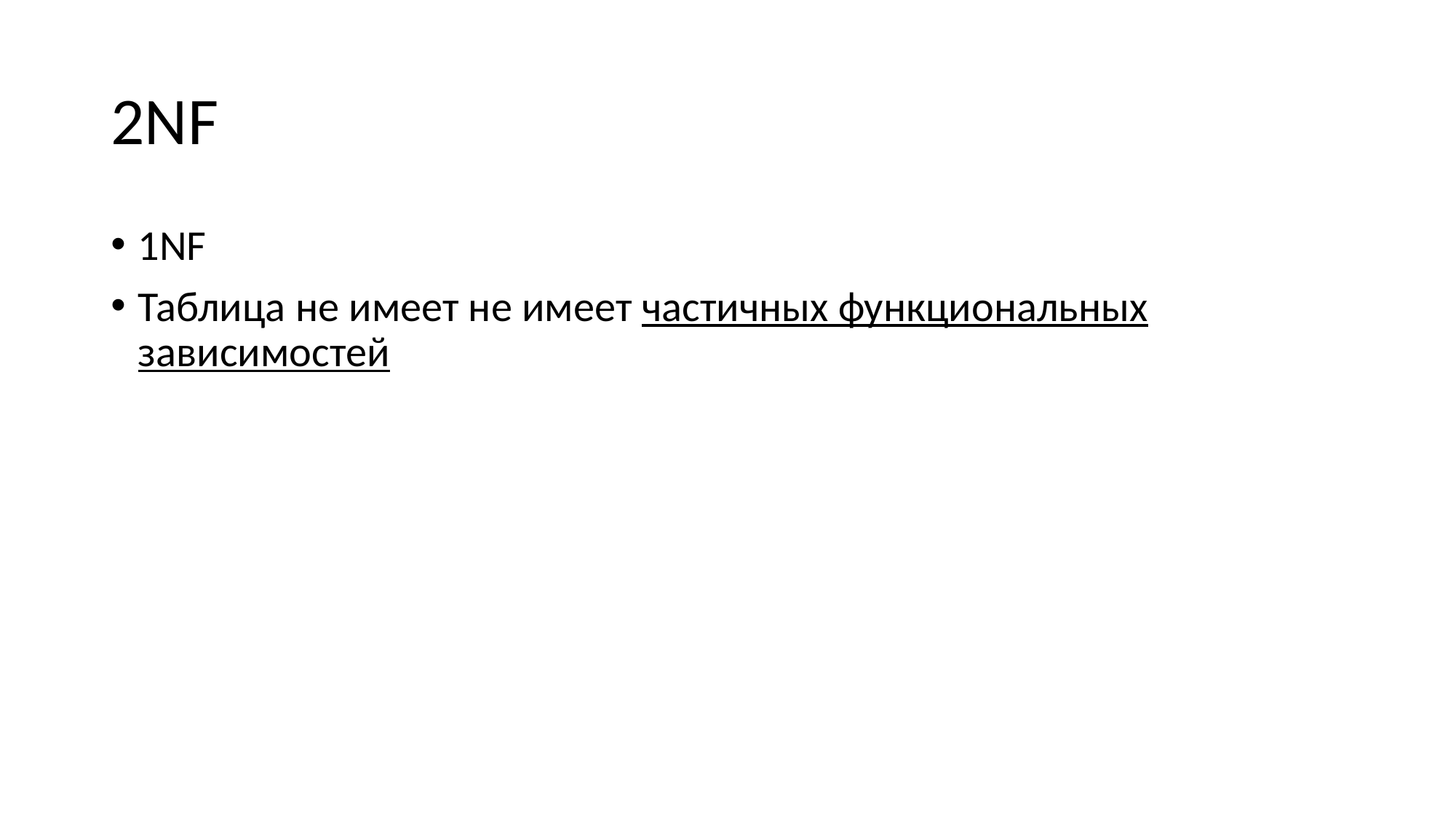

# 2NF
1NF
Таблица не имеет не имеет частичных функциональных зависимостей